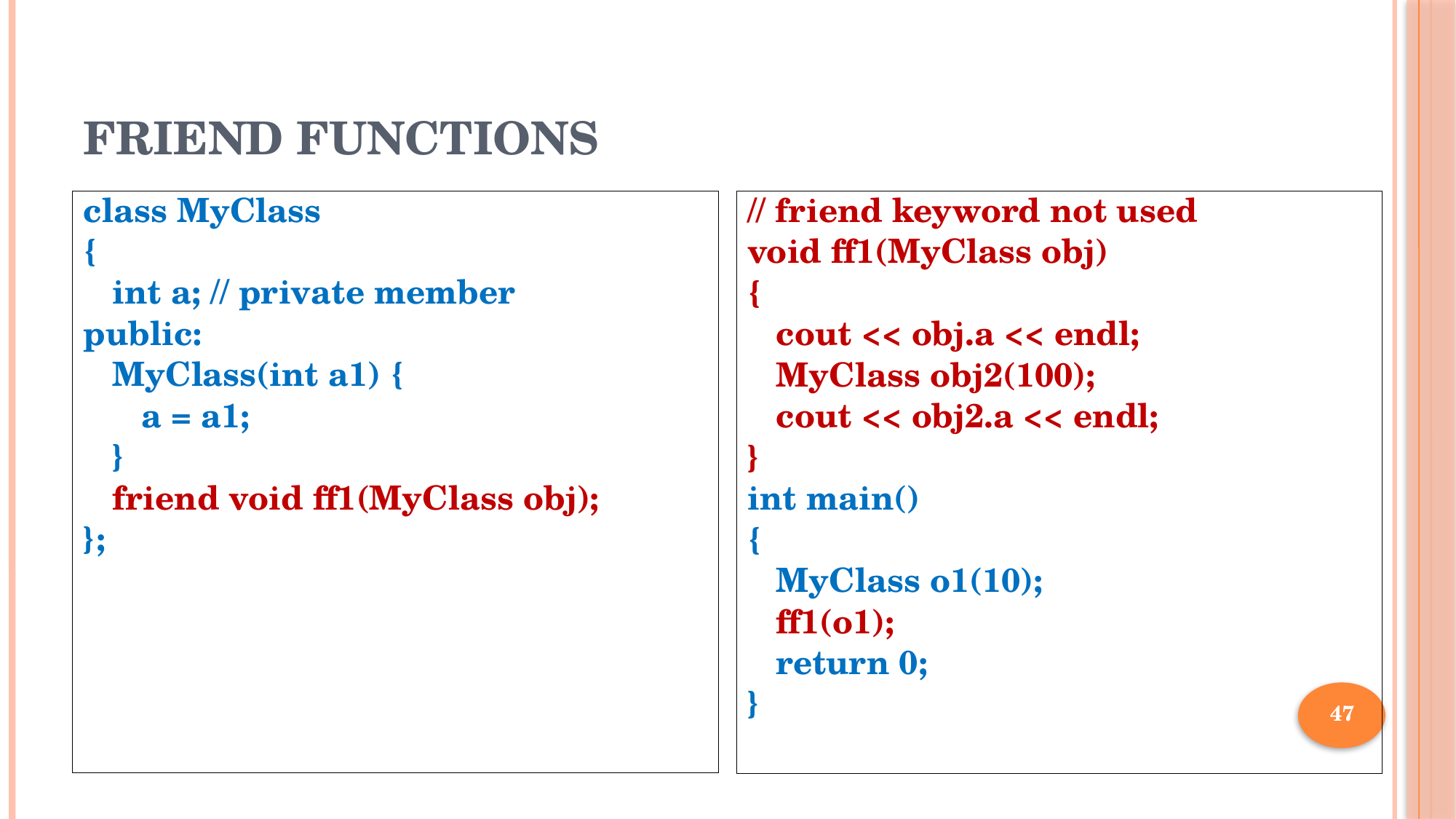

# Friend Functions
class MyClass
{
   int a; // private member
public:
   MyClass(int a1) {
      a = a1;
   }
   friend void ff1(MyClass obj);
};

// friend keyword not used
void ff1(MyClass obj)
{
   cout << obj.a << endl;
   MyClass obj2(100);
   cout << obj2.a << endl;
}
int main()
{
   MyClass o1(10);
   ff1(o1);
   return 0;
}
47